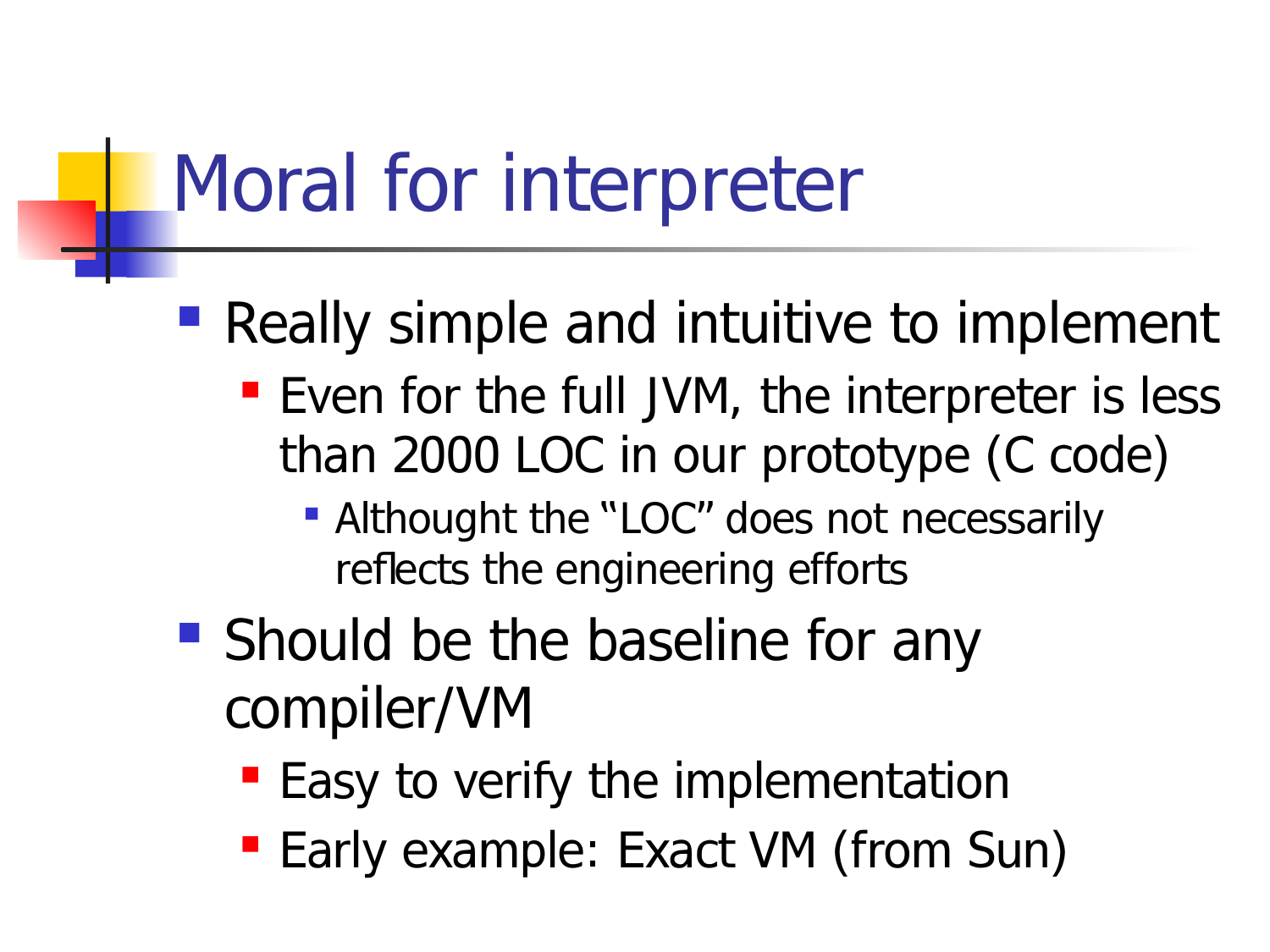

# Moral for interpreter
Really simple and intuitive to implement
Even for the full JVM, the interpreter is less than 2000 LOC in our prototype (C code)
Althought the “LOC” does not necessarily reflects the engineering efforts
Should be the baseline for any compiler/VM
Easy to verify the implementation
Early example: Exact VM (from Sun)